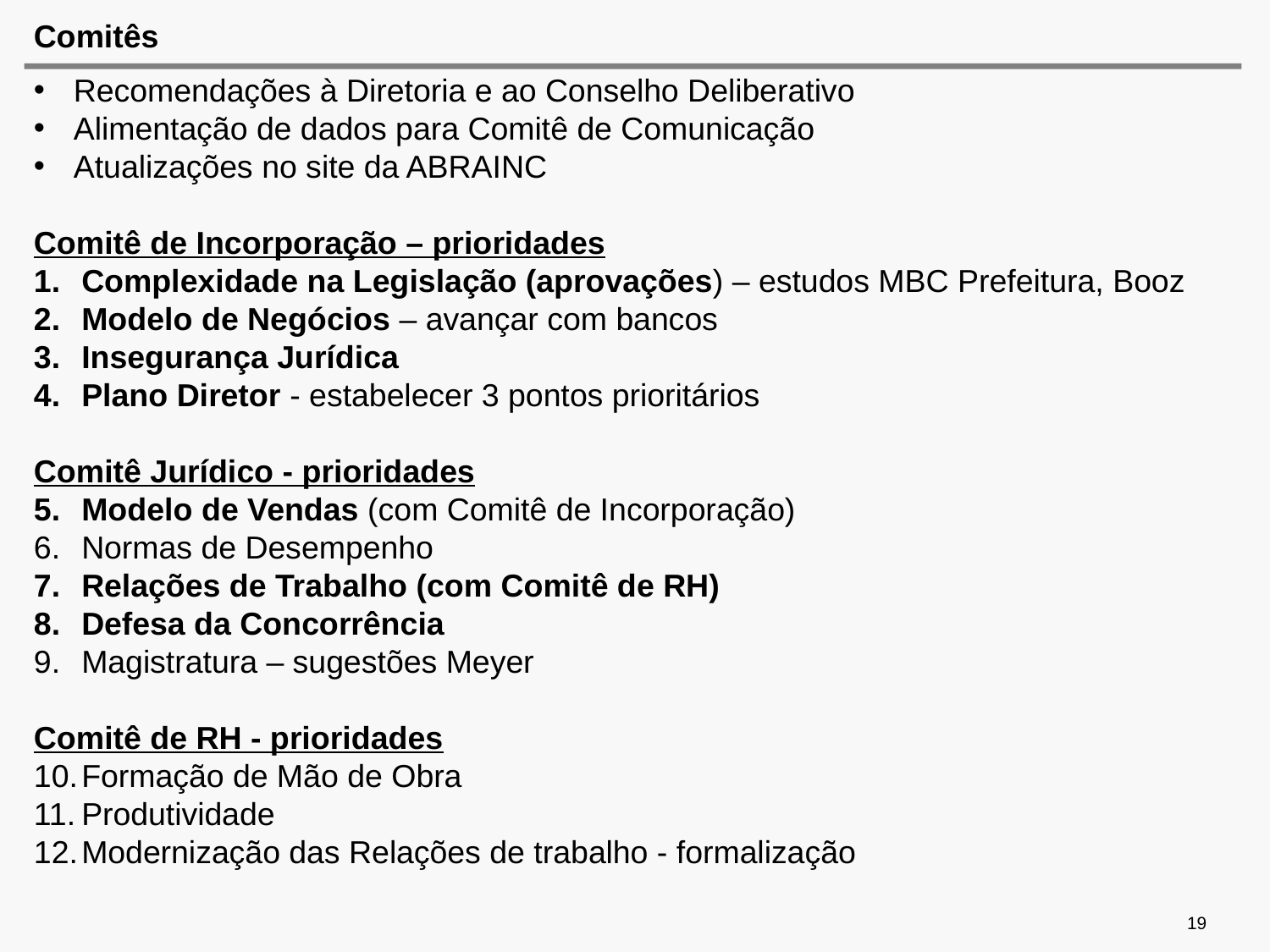

# Comitês

Recomendações à Diretoria e ao Conselho Deliberativo
Alimentação de dados para Comitê de Comunicação
Atualizações no site da ABRAINC

Comitê de Incorporação – prioridades
Complexidade na Legislação (aprovações) – estudos MBC Prefeitura, Booz
Modelo de Negócios – avançar com bancos
Insegurança Jurídica
Plano Diretor - estabelecer 3 pontos prioritários

Comitê Jurídico - prioridades
Modelo de Vendas (com Comitê de Incorporação)
Normas de Desempenho
Relações de Trabalho (com Comitê de RH)
Defesa da Concorrência
Magistratura – sugestões Meyer

Comitê de RH - prioridades
Formação de Mão de Obra
Produtividade
Modernização das Relações de trabalho - formalização

19